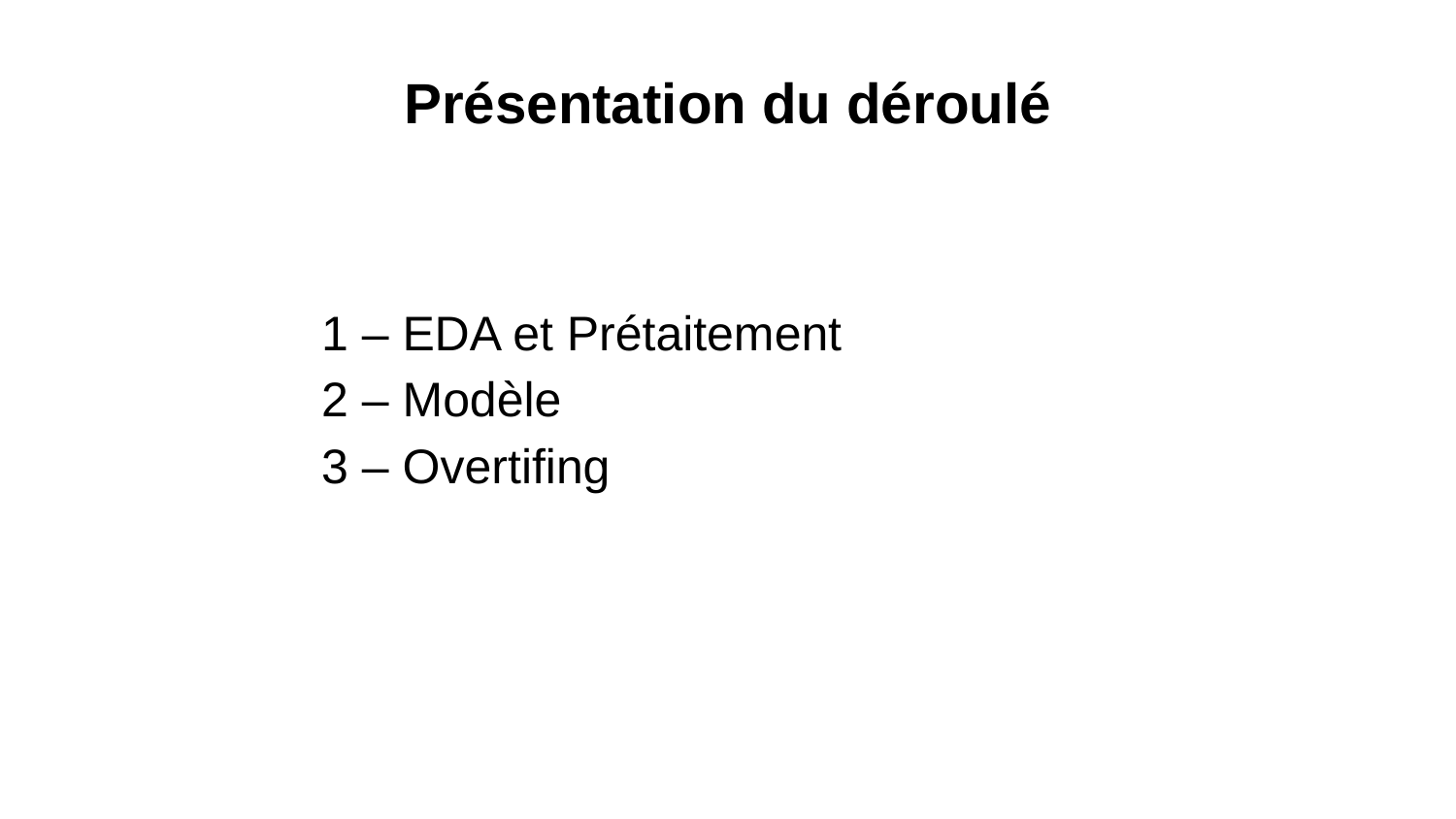

# Présentation du déroulé
1 – EDA et Prétaitement
2 – Modèle
3 – Overtifing